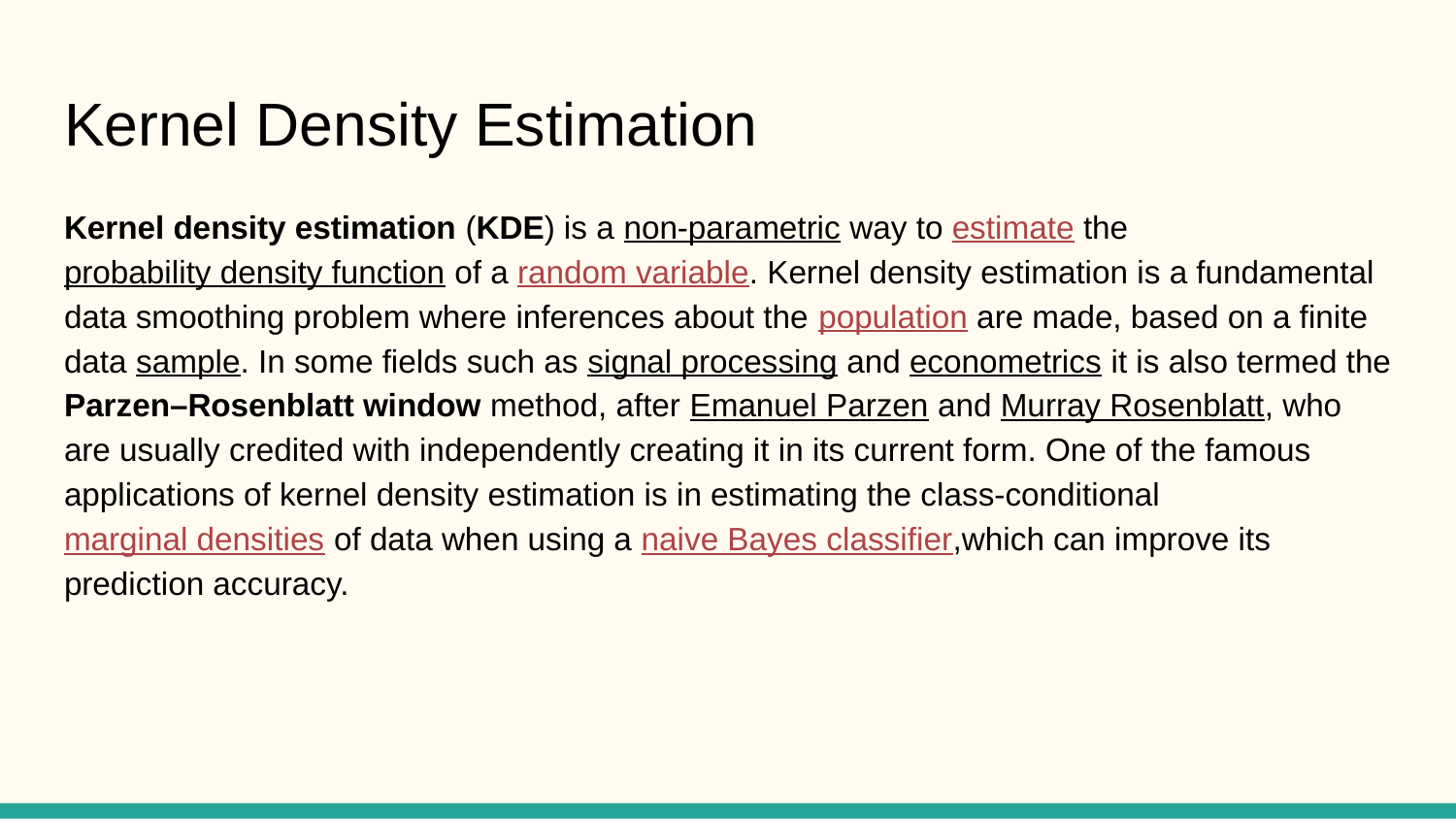

# Kernel Density Estimation
Kernel density estimation (KDE) is a non-parametric way to estimate the probability density function of a random variable. Kernel density estimation is a fundamental data smoothing problem where inferences about the population are made, based on a finite data sample. In some fields such as signal processing and econometrics it is also termed the Parzen–Rosenblatt window method, after Emanuel Parzen and Murray Rosenblatt, who are usually credited with independently creating it in its current form. One of the famous applications of kernel density estimation is in estimating the class-conditional marginal densities of data when using a naive Bayes classifier,which can improve its prediction accuracy.